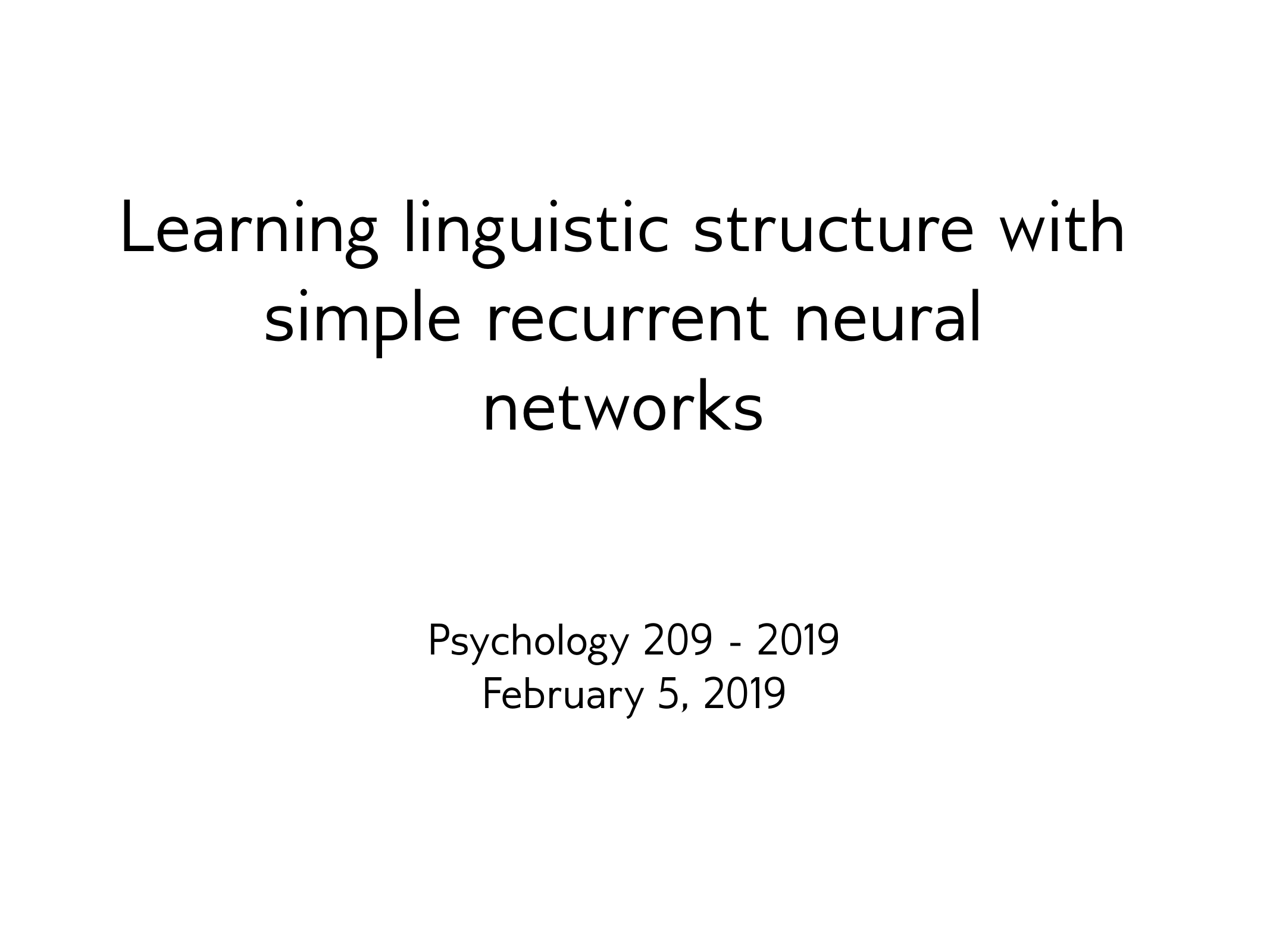

# Learning linguistic structure with simple recurrent neural networks
Psychology 209 - 2019
February 5, 2019